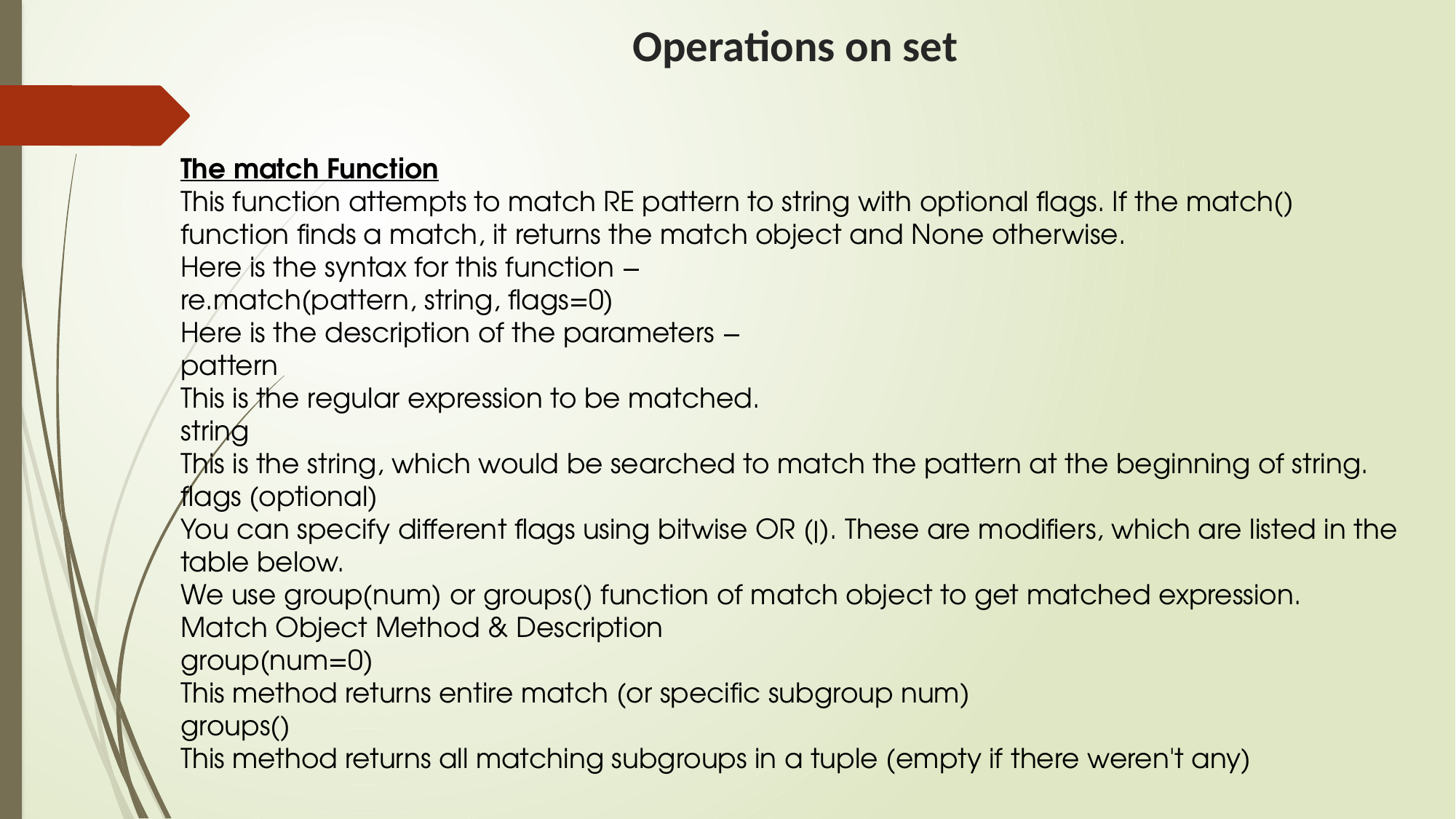

# Operations on set
The match Function
This function attempts to match RE pattern to string with optional flags. If the match() function finds a match, it returns the match object and None otherwise.
Here is the syntax for this function −
re.match(pattern, string, flags=0)
Here is the description of the parameters −
pattern
This is the regular expression to be matched.
string
This is the string, which would be searched to match the pattern at the beginning of string.
flags (optional)
You can specify different flags using bitwise OR (|). These are modifiers, which are listed in the table below.
We use group(num) or groups() function of match object to get matched expression.
Match Object Method & Description
group(num=0)
This method returns entire match (or specific subgroup num)
groups()
This method returns all matching subgroups in a tuple (empty if there weren't any)